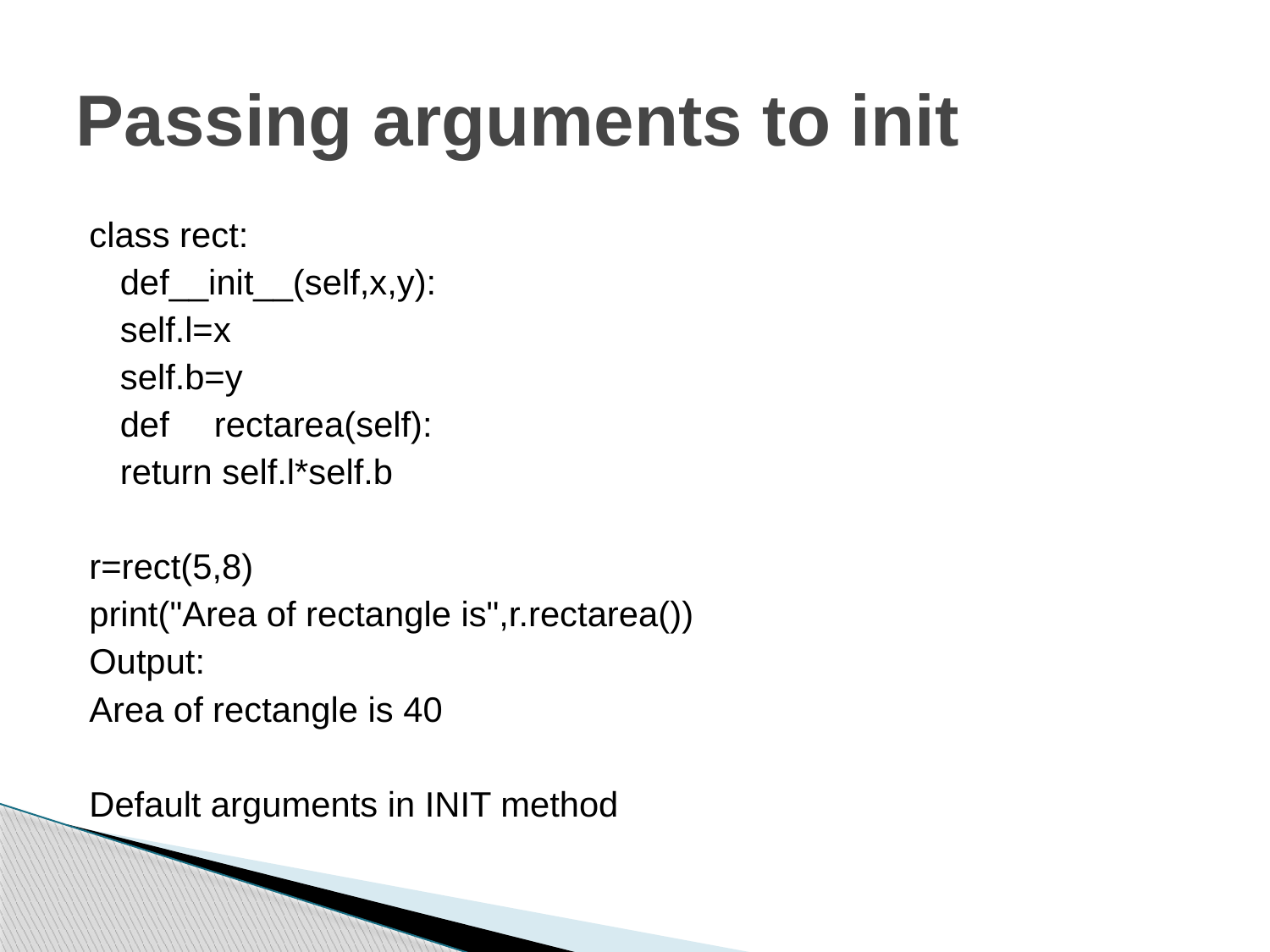

# Passing arguments to init
class rect:
	def__init__(self,x,y):
		self.l=x
		self.b=y
	def	rectarea(self):
		return self.l*self.b

r=rect(5,8)
print("Area of rectangle is",r.rectarea())
Output:
Area of rectangle is 40

Default arguments in INIT method